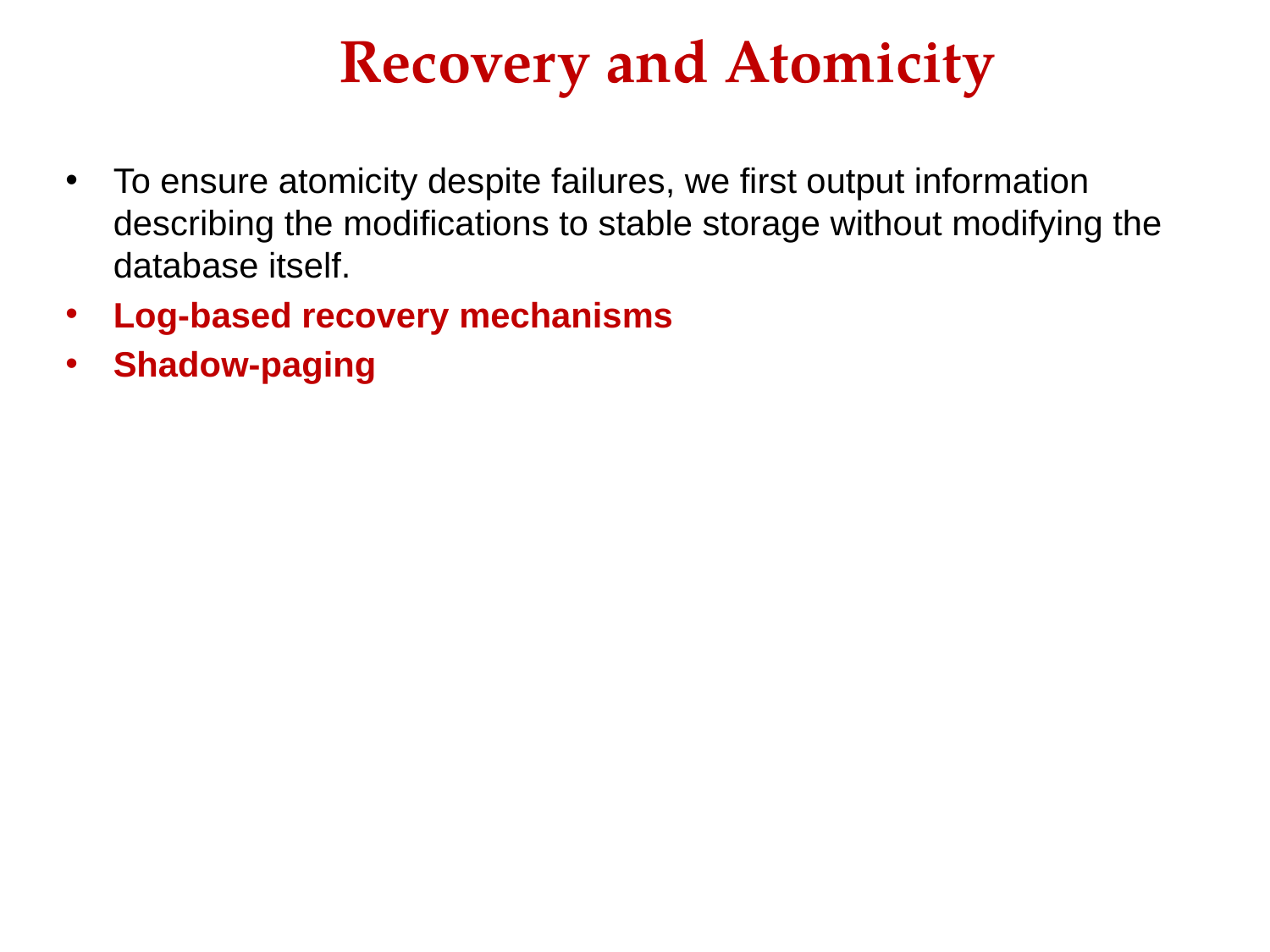

# Recovery and Atomicity
To ensure atomicity despite failures, we first output information describing the modifications to stable storage without modifying the database itself.
Log-based recovery mechanisms
Shadow-paging